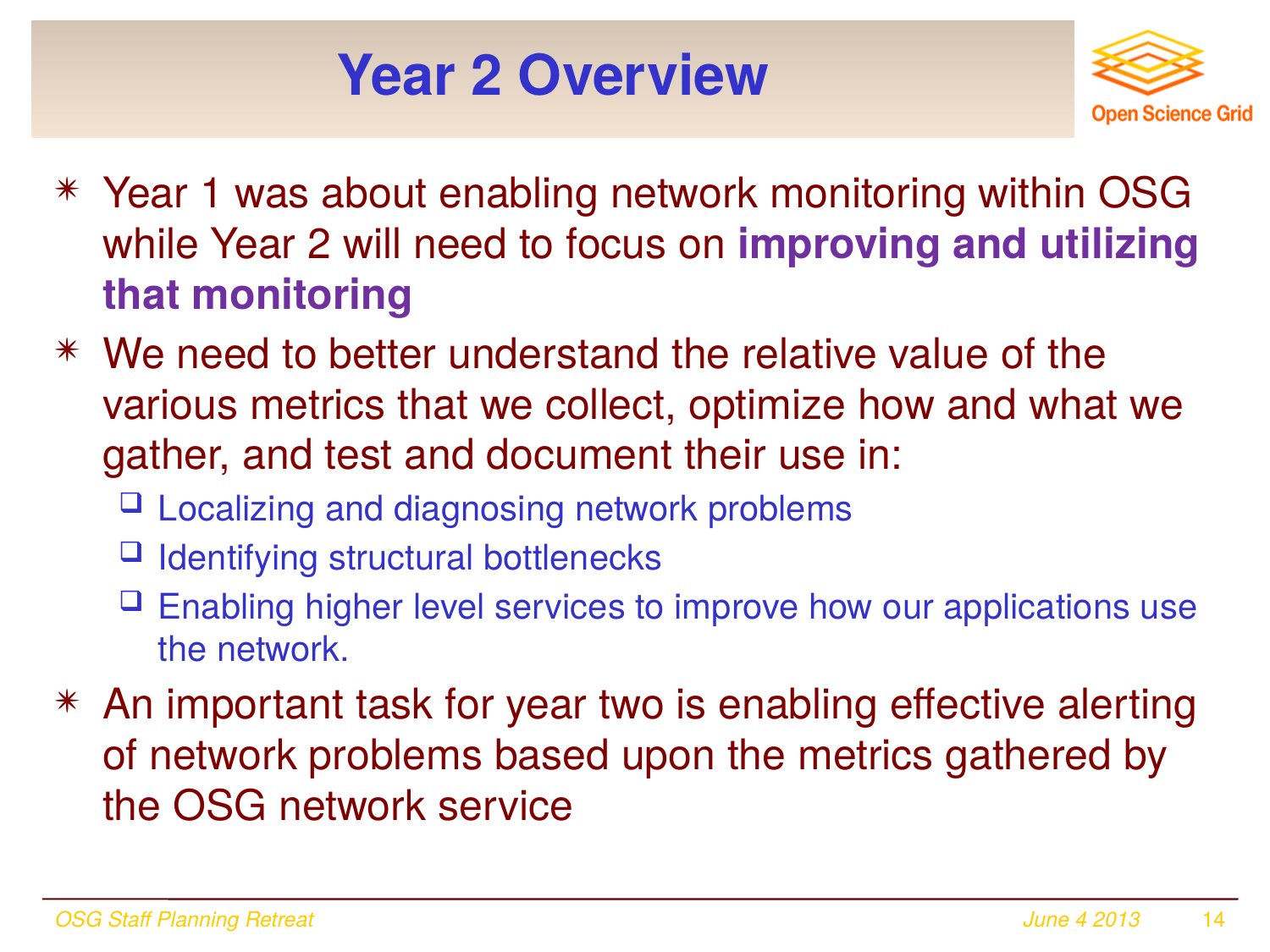

# Year 2 Overview
Year 1 was about enabling network monitoring within OSG while Year 2 will need to focus on improving and utilizing that monitoring
We need to better understand the relative value of the various metrics that we collect, optimize how and what we gather, and test and document their use in:
Localizing and diagnosing network problems
Identifying structural bottlenecks
Enabling higher level services to improve how our applications use the network.
An important task for year two is enabling effective alerting of network problems based upon the metrics gathered by the OSG network service
OSG Staff Planning Retreat
June 4 2013
14